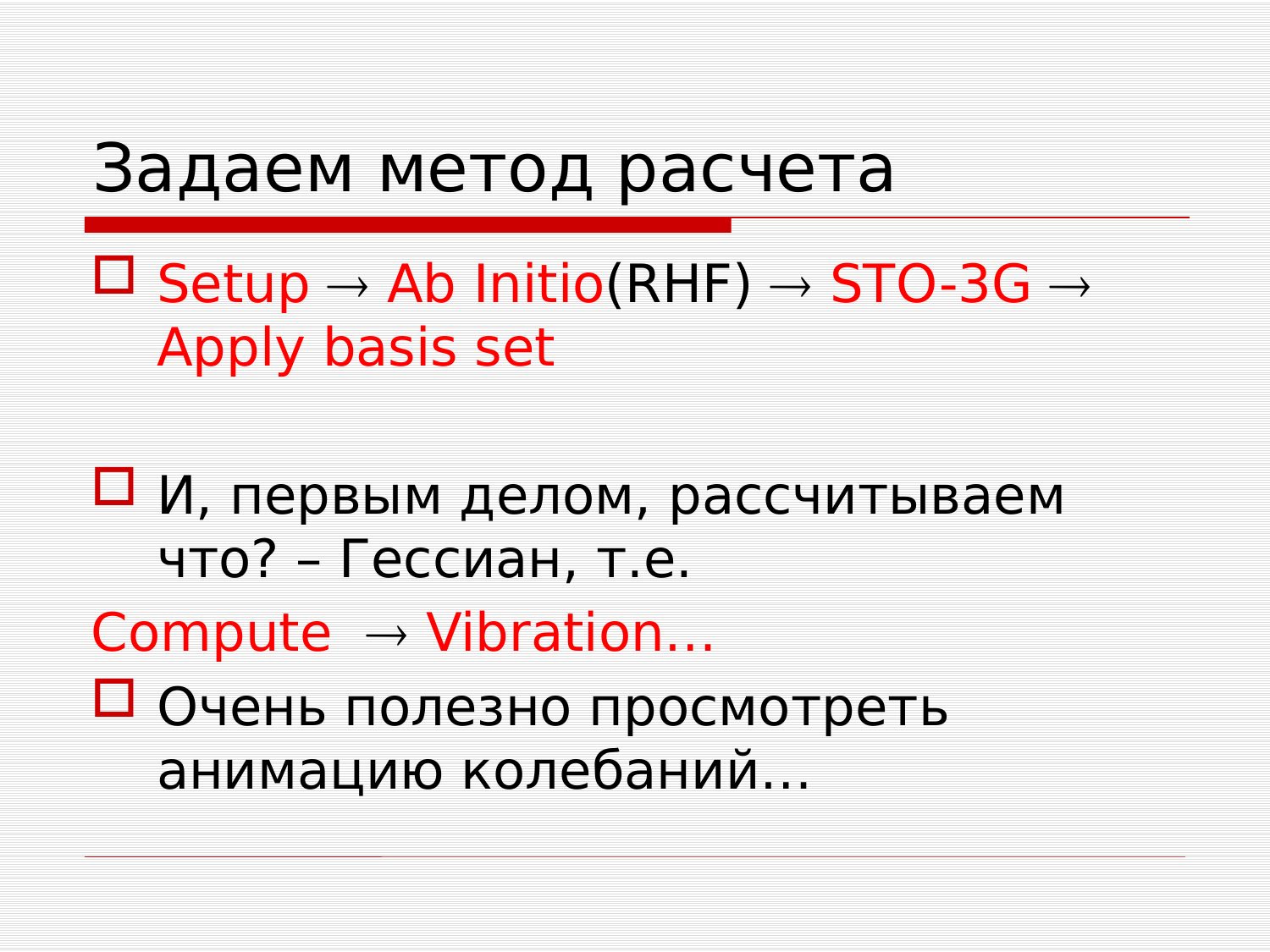

# Задаем метод расчета
Setup → Ab Initio(RHF) → STO-3G → Apply basis set

И, первым делом, рассчитываем что? – Гессиан, т.е.
Compute  → Vibration…
Очень полезно просмотреть анимацию колебаний…